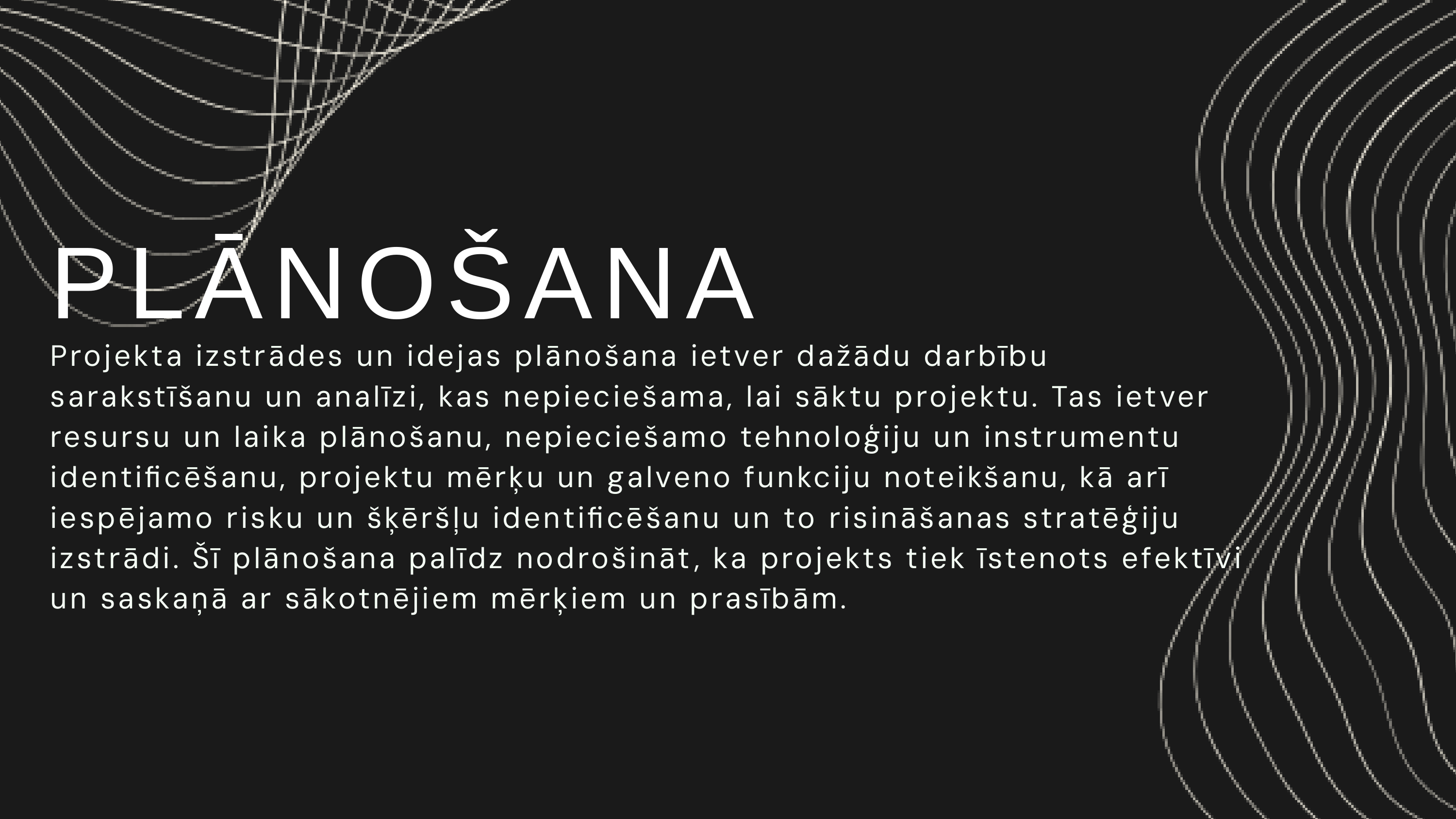

PLĀNOŠANA
Projekta izstrādes un idejas plānošana ietver dažādu darbību sarakstīšanu un analīzi, kas nepieciešama, lai sāktu projektu. Tas ietver resursu un laika plānošanu, nepieciešamo tehnoloģiju un instrumentu identificēšanu, projektu mērķu un galveno funkciju noteikšanu, kā arī iespējamo risku un šķēršļu identificēšanu un to risināšanas stratēģiju izstrādi. Šī plānošana palīdz nodrošināt, ka projekts tiek īstenots efektīvi un saskaņā ar sākotnējiem mērķiem un prasībām.